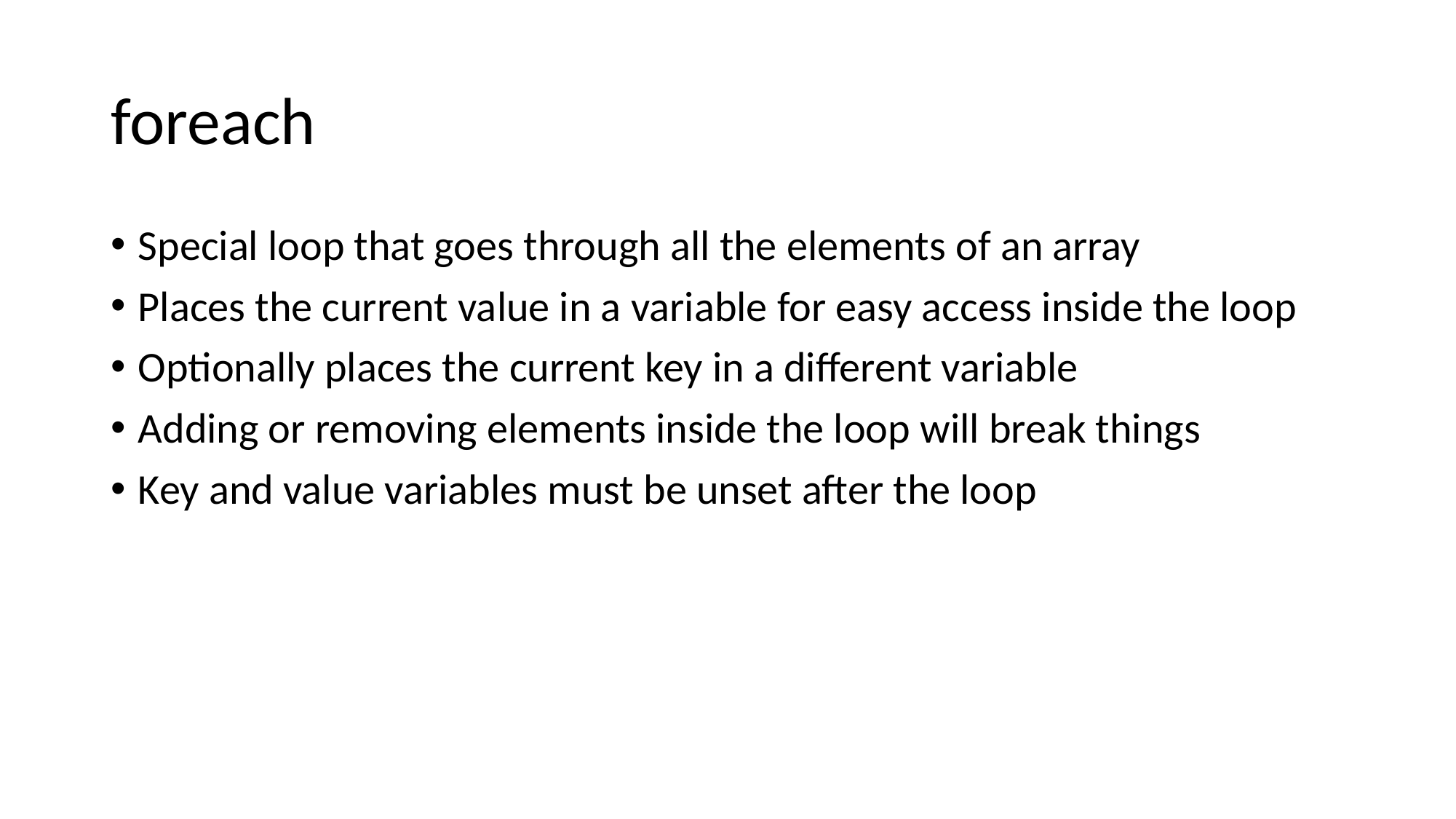

# foreach
Special loop that goes through all the elements of an array
Places the current value in a variable for easy access inside the loop
Optionally places the current key in a different variable
Adding or removing elements inside the loop will break things
Key and value variables must be unset after the loop